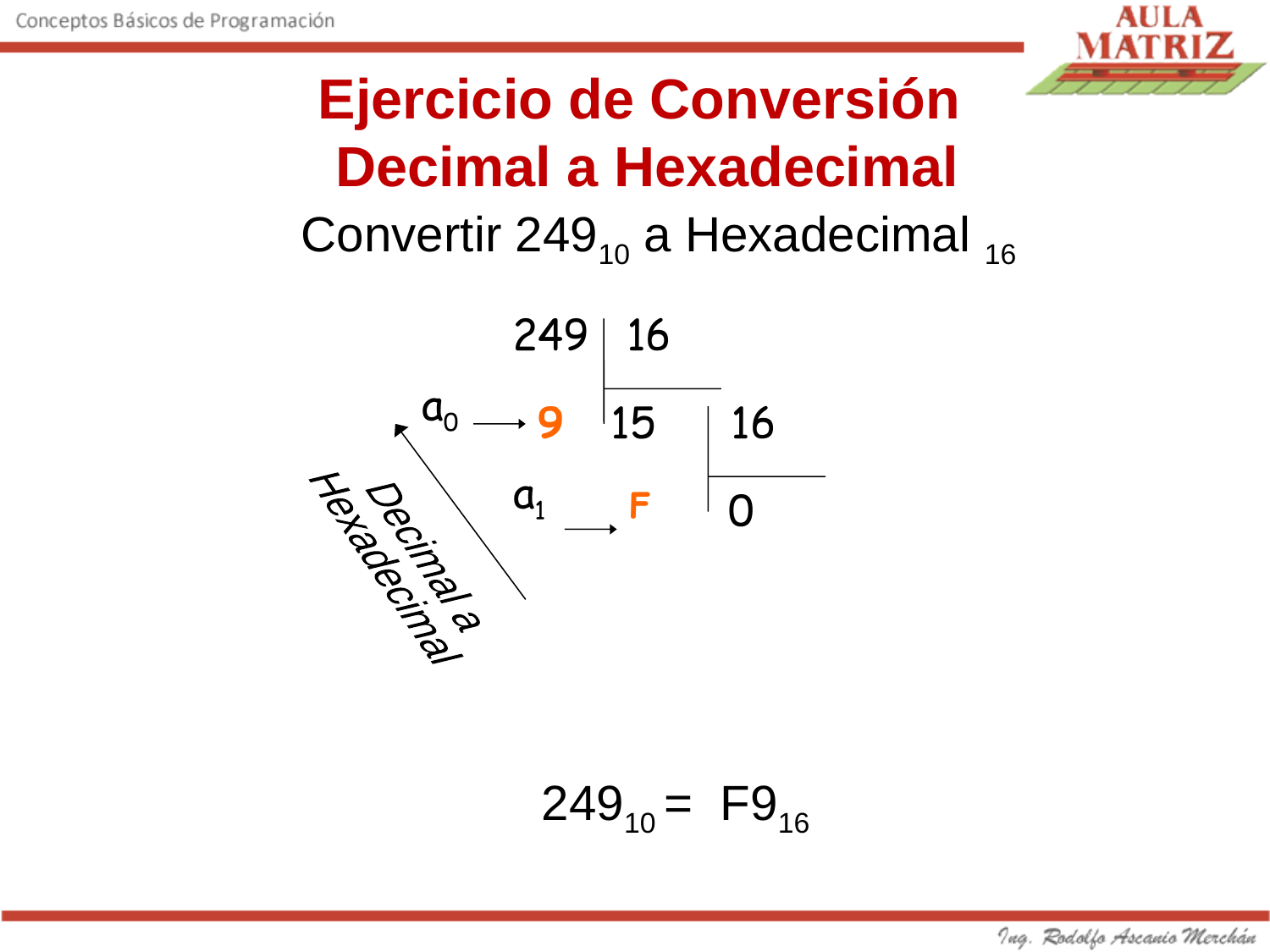

Ejercicio de Conversión
Decimal a Hexadecimal
Convertir 24910 a Hexadecimal 16
249
16

9
15
16

F
0
a0

Decimal a
Hexadecimal
a1

24910 =  F916